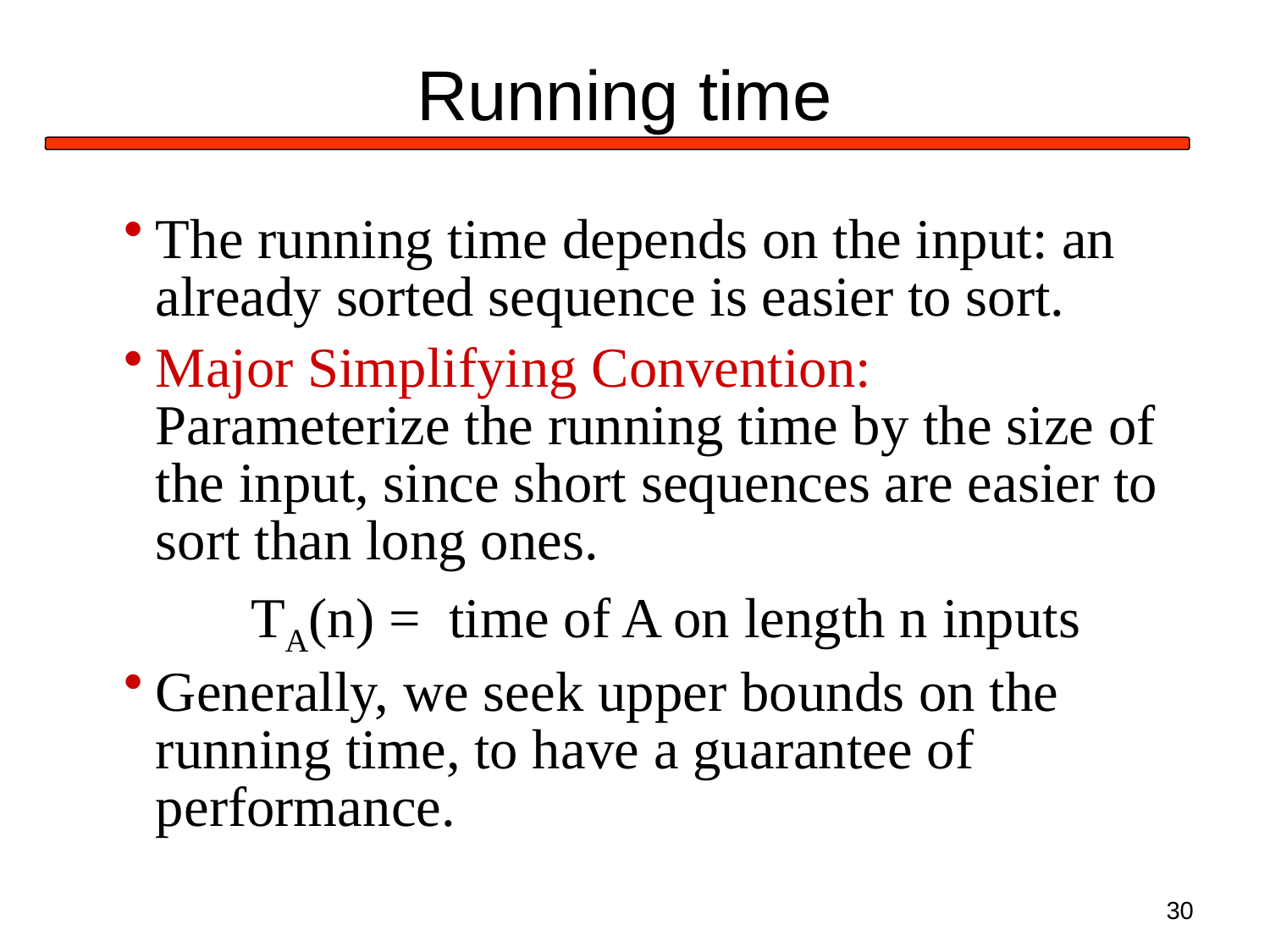

# Running time
The running time depends on the input: an already sorted sequence is easier to sort.
Major Simplifying Convention: Parameterize the running time by the size of the input, since short sequences are easier to sort than long ones.
TA(n) =  time of A on length n inputs
Generally, we seek upper bounds on the running time, to have a guarantee of performance.
30